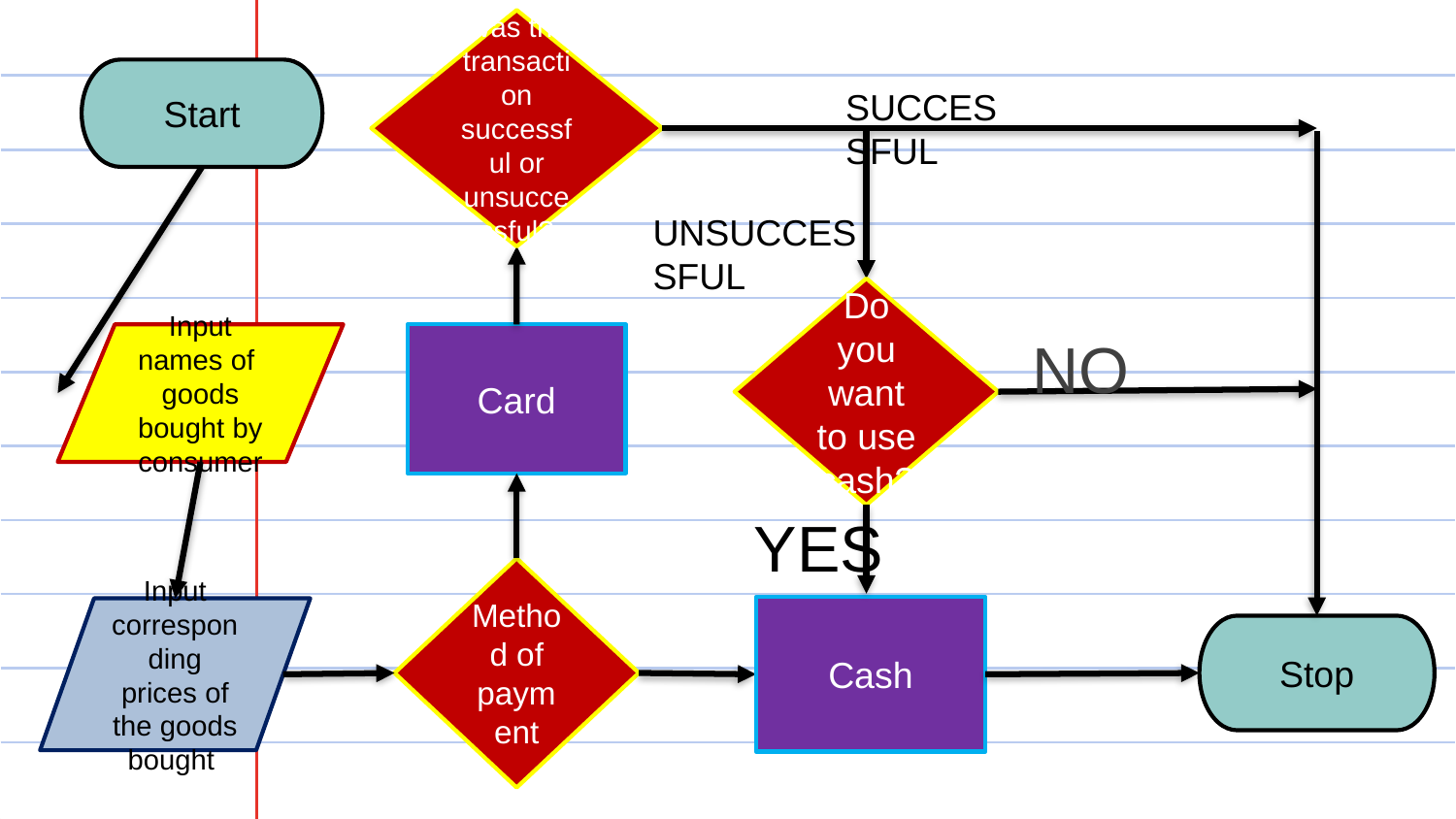

Was the transaction successful or unsuccessful?
Start
SUCCESSFUL
UNSUCCESSFUL
Do you want to use cash?
NO
Input names of  goods bought by consumer
Card
YES
Method of payment
Cash
Input corresponding prices of the goods bought
Stop